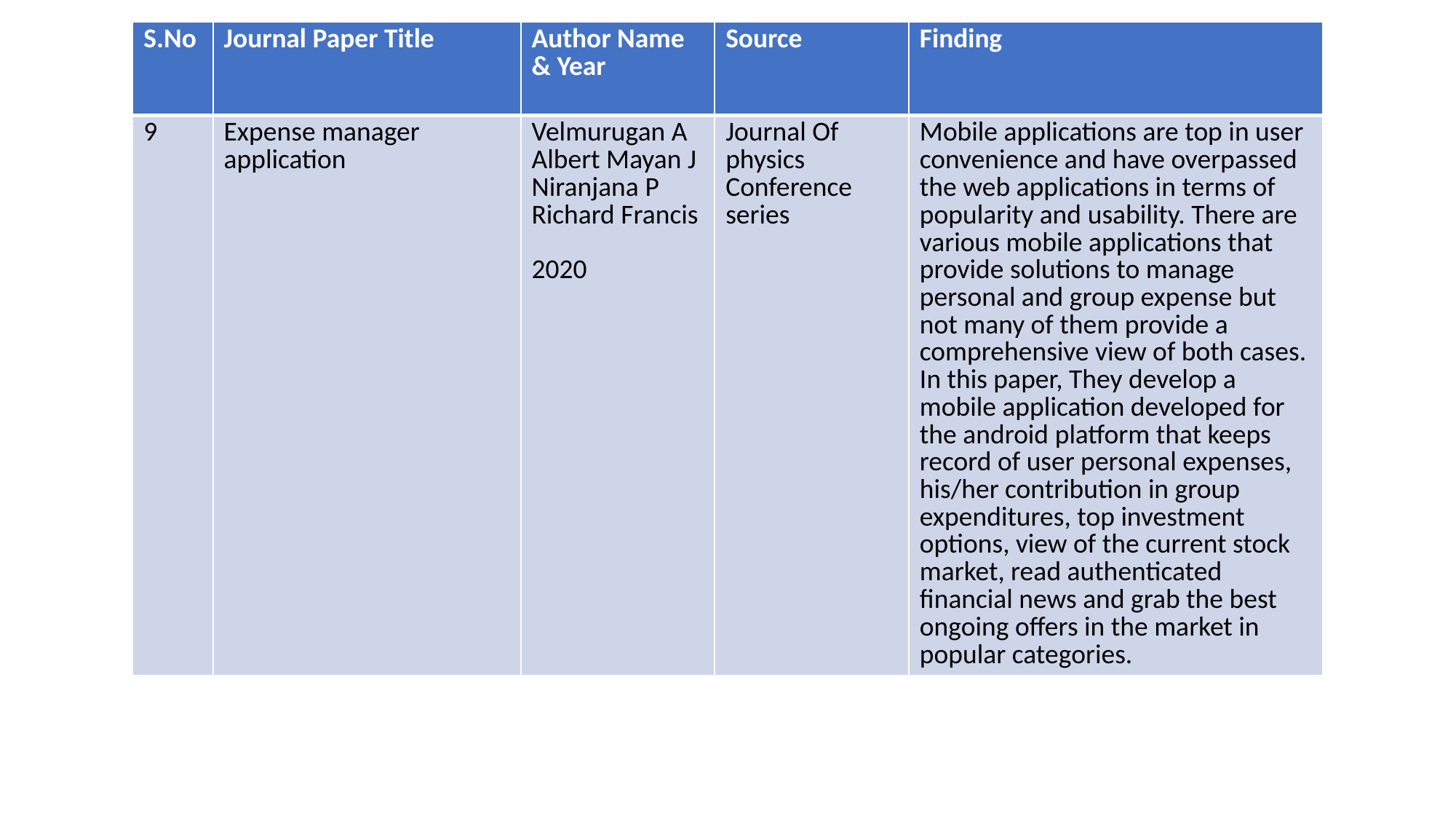

| S.No | Journal Paper Title | Author Name & Year | Source | Finding |
| --- | --- | --- | --- | --- |
| 9 | Expense manager application | Velmurugan A Albert Mayan J Niranjana P Richard Francis 2020 | Journal Of physics Conference series | Mobile applications are top in user convenience and have overpassed the web applications in terms of popularity and usability. There are various mobile applications that provide solutions to manage personal and group expense but not many of them provide a comprehensive view of both cases. In this paper, They develop a mobile application developed for the android platform that keeps record of user personal expenses, his/her contribution in group expenditures, top investment options, view of the current stock market, read authenticated financial news and grab the best ongoing offers in the market in popular categories. |